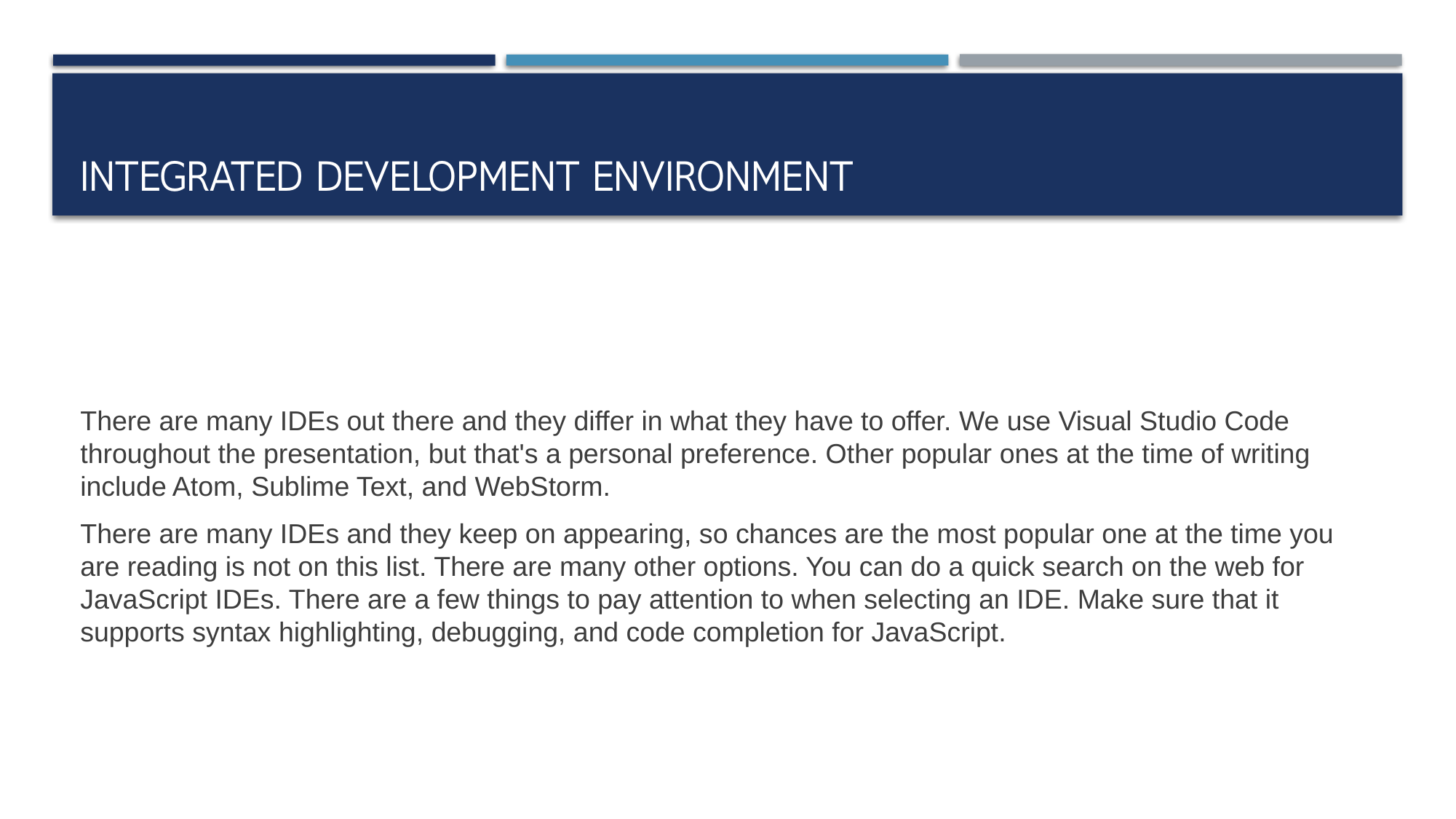

# Integrated Development Environment
There are many IDEs out there and they differ in what they have to offer. We use Visual Studio Code throughout the presentation, but that's a personal preference. Other popular ones at the time of writing include Atom, Sublime Text, and WebStorm.
There are many IDEs and they keep on appearing, so chances are the most popular one at the time you are reading is not on this list. There are many other options. You can do a quick search on the web for JavaScript IDEs. There are a few things to pay attention to when selecting an IDE. Make sure that it supports syntax highlighting, debugging, and code completion for JavaScript.